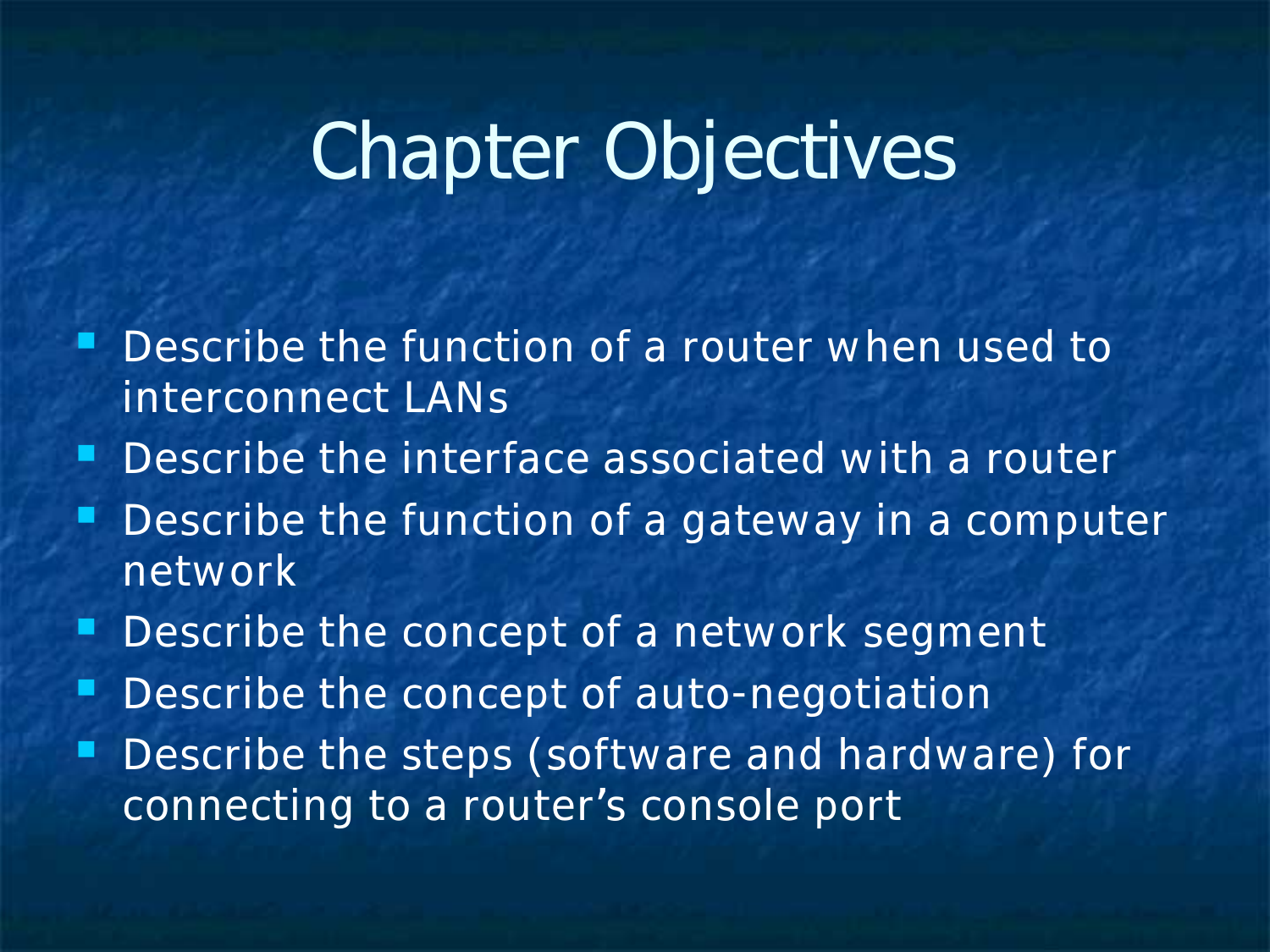

Chapter Objectives

Describe the function of a router when used to interconnect LANs
Describe the interface associated with a router
Describe the function of a gateway in a computer network
Describe the concept of a network segment
Describe the concept of auto-negotiation
Describe the steps (software and hardware) for connecting to a router’s console port